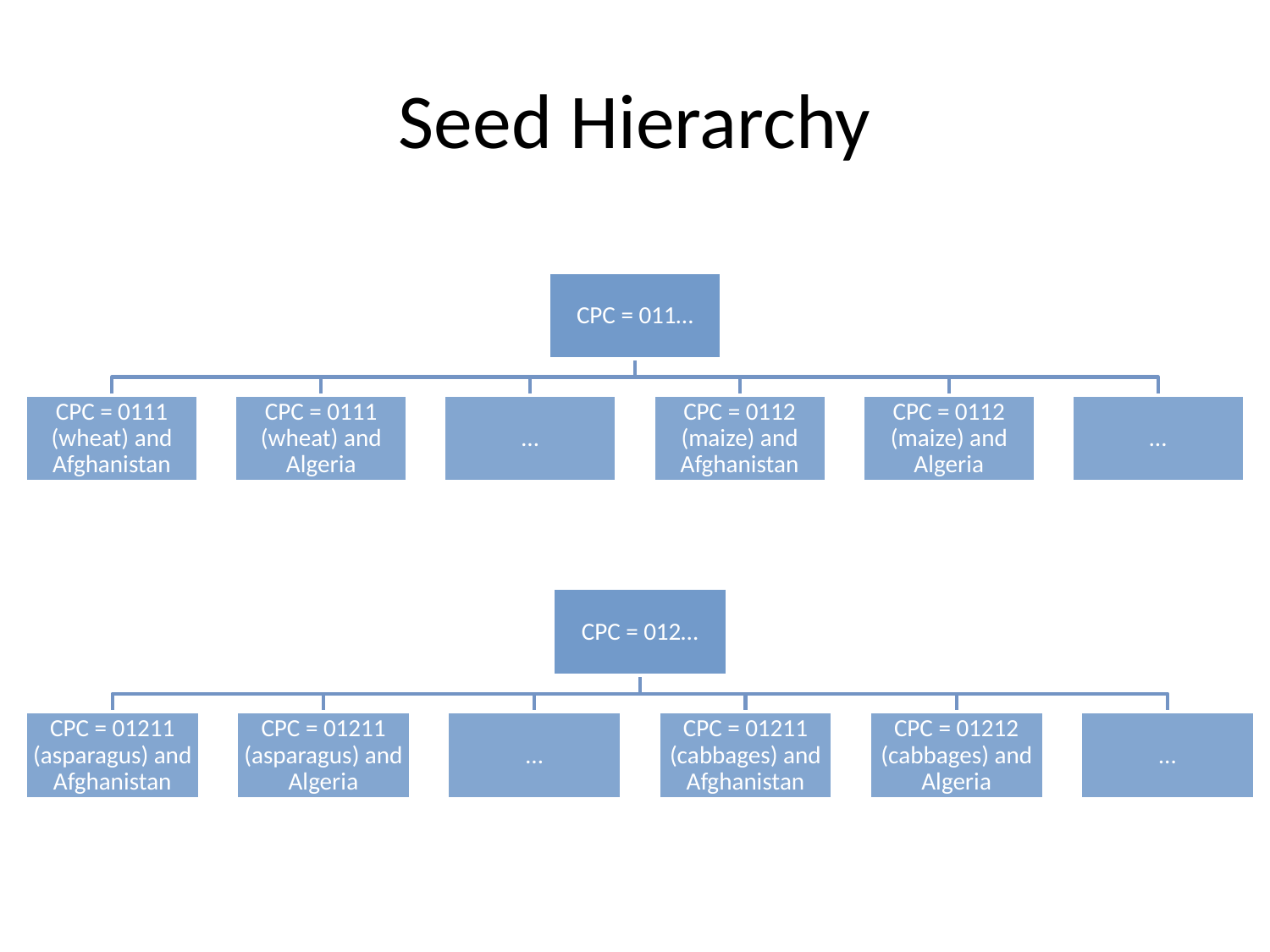

# Seed Hierarchy
CPC = 011…
CPC = 0111 (wheat) and Afghanistan
CPC = 0111 (wheat) and Algeria
…
CPC = 0112 (maize) and Afghanistan
CPC = 0112 (maize) and Algeria
…
CPC = 012…
CPC = 01211 (asparagus) and Afghanistan
CPC = 01211 (asparagus) and Algeria
…
CPC = 01211 (cabbages) and Afghanistan
CPC = 01212 (cabbages) and Algeria
…